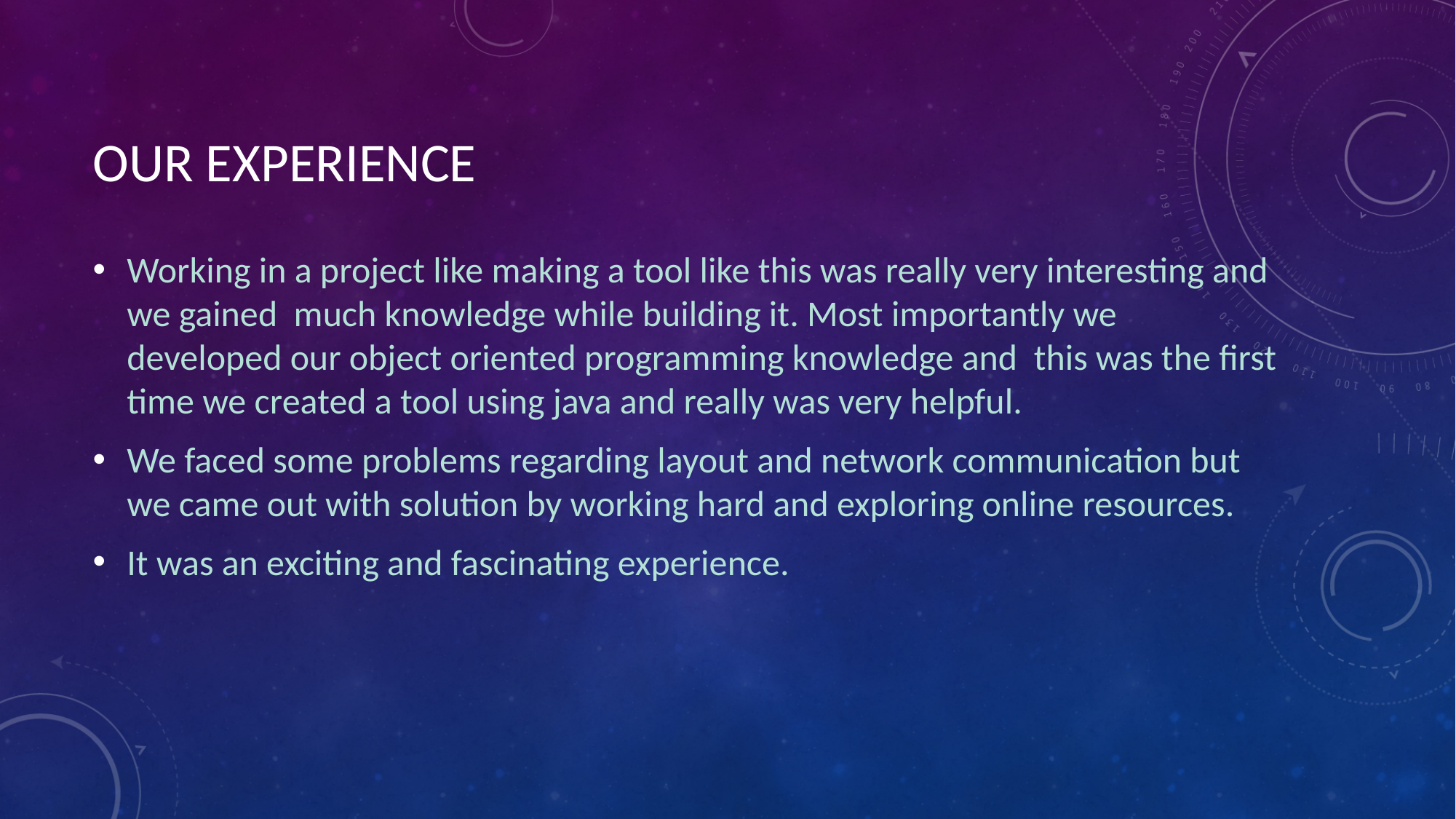

# Our experience
Working in a project like making a tool like this was really very interesting and we gained  much knowledge while building it. Most importantly we developed our object oriented programming knowledge and  this was the first time we created a tool using java and really was very helpful.
We faced some problems regarding layout and network communication but we came out with solution by working hard and exploring online resources.
It was an exciting and fascinating experience.